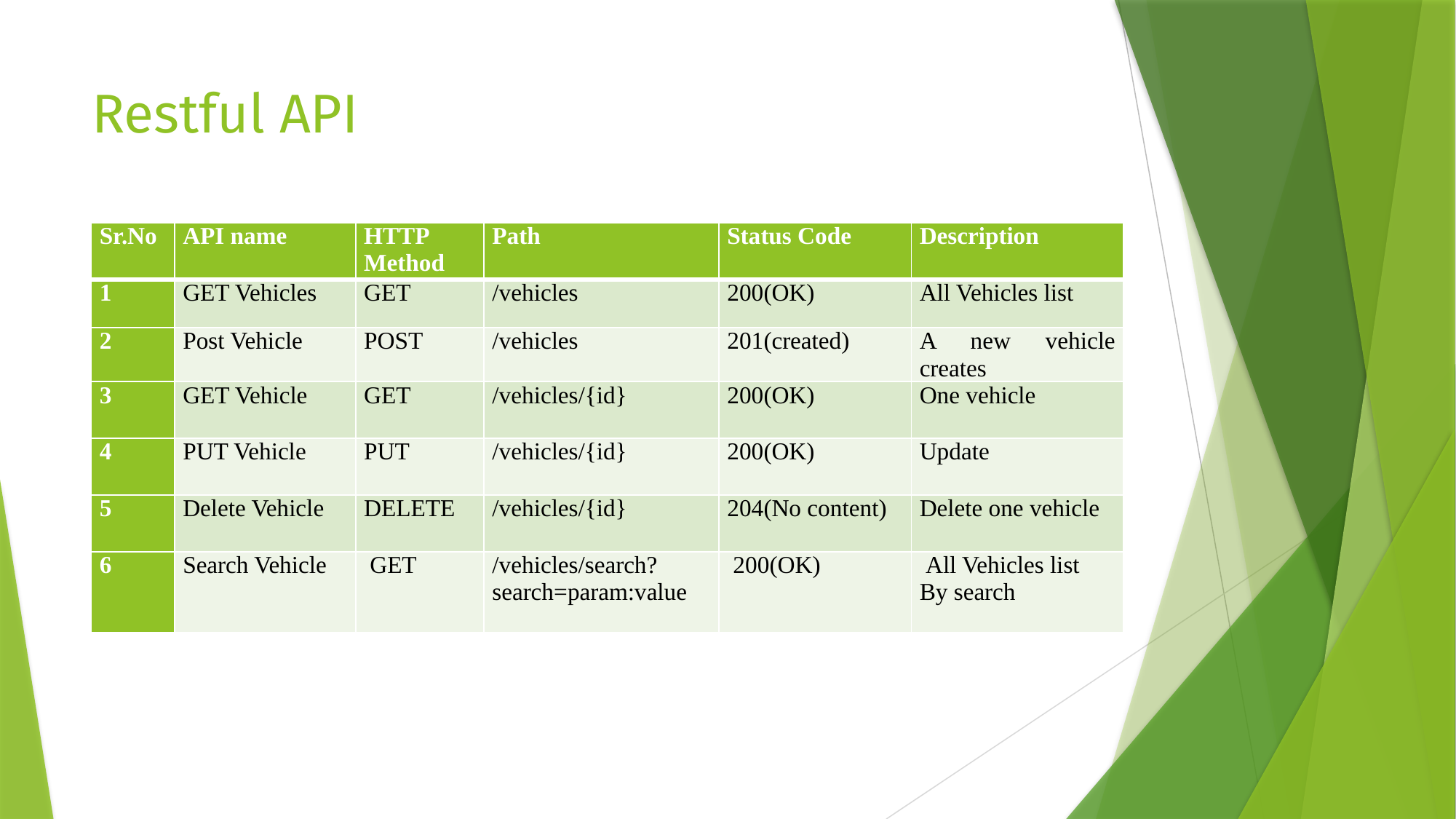

# Restful API
| Sr.No | API name | HTTP Method | Path | Status Code | Description |
| --- | --- | --- | --- | --- | --- |
| 1 | GET Vehicles | GET | /vehicles | 200(OK) | All Vehicles list |
| 2 | Post Vehicle | POST | /vehicles | 201(created) | A new vehicle creates |
| 3 | GET Vehicle | GET | /vehicles/{id} | 200(OK) | One vehicle |
| 4 | PUT Vehicle | PUT | /vehicles/{id} | 200(OK) | Update |
| 5 | Delete Vehicle | DELETE | /vehicles/{id} | 204(No content) | Delete one vehicle |
| 6 | Search Vehicle | GET | /vehicles/search?search=param:value | 200(OK) | All Vehicles list By search |